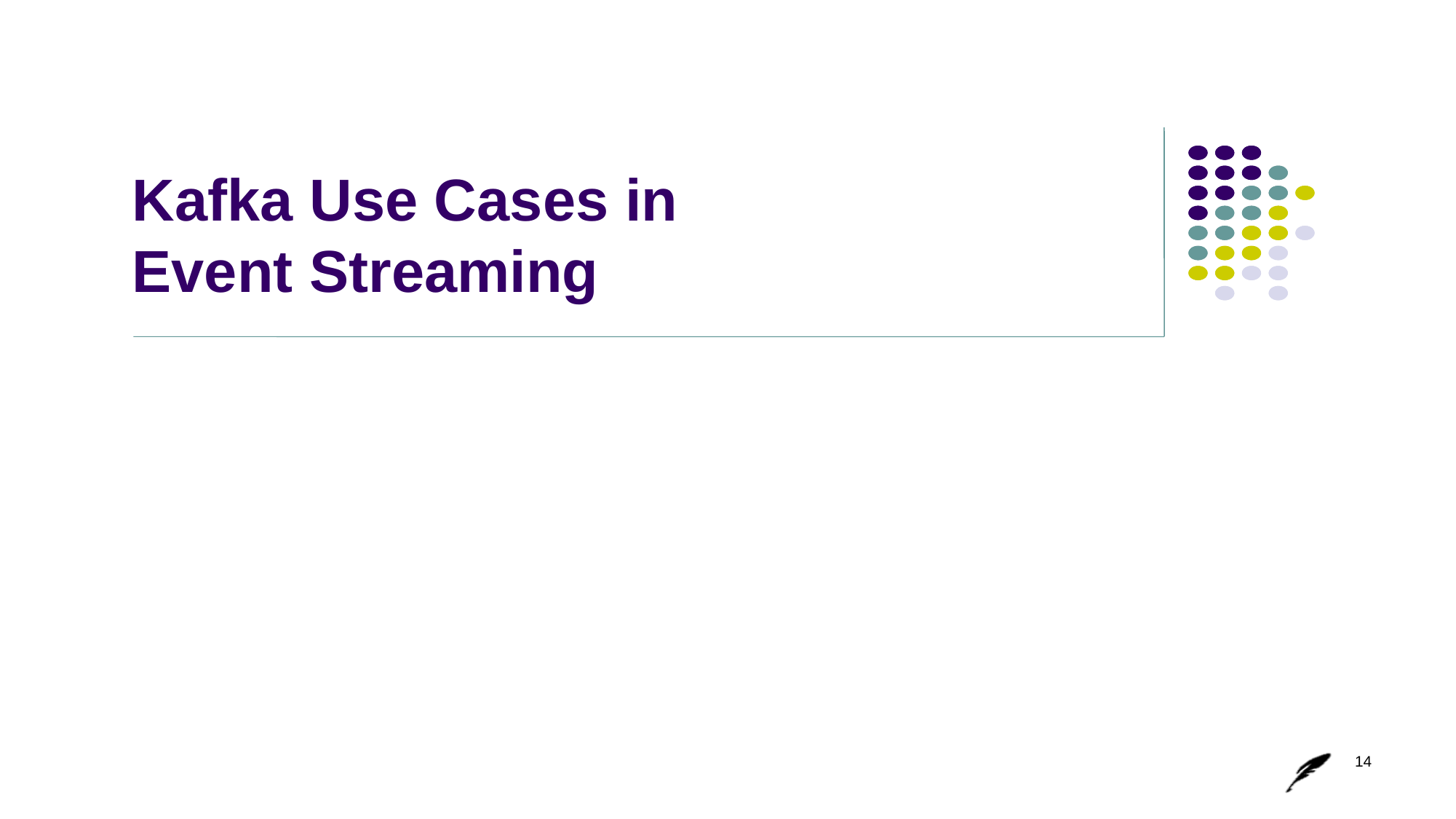

# Kafka Use Cases in Event Streaming

14